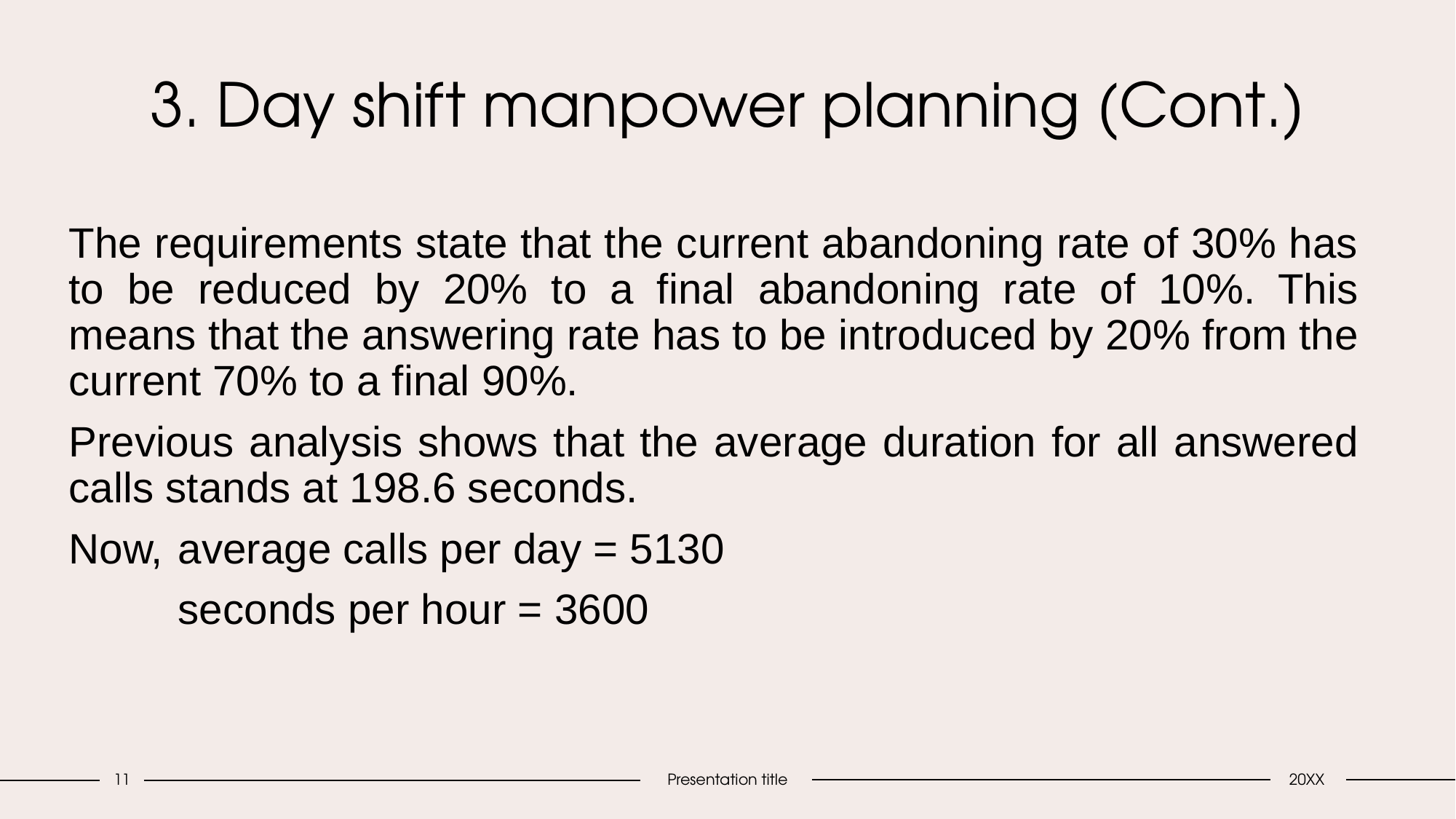

# 3. Day shift manpower planning (Cont.)
The requirements state that the current abandoning rate of 30% has to be reduced by 20% to a final abandoning rate of 10%. This means that the answering rate has to be introduced by 20% from the current 70% to a final 90%.
Previous analysis shows that the average duration for all answered calls stands at 198.6 seconds.
Now, 	average calls per day = 5130
	seconds per hour = 3600
11
Presentation title
20XX